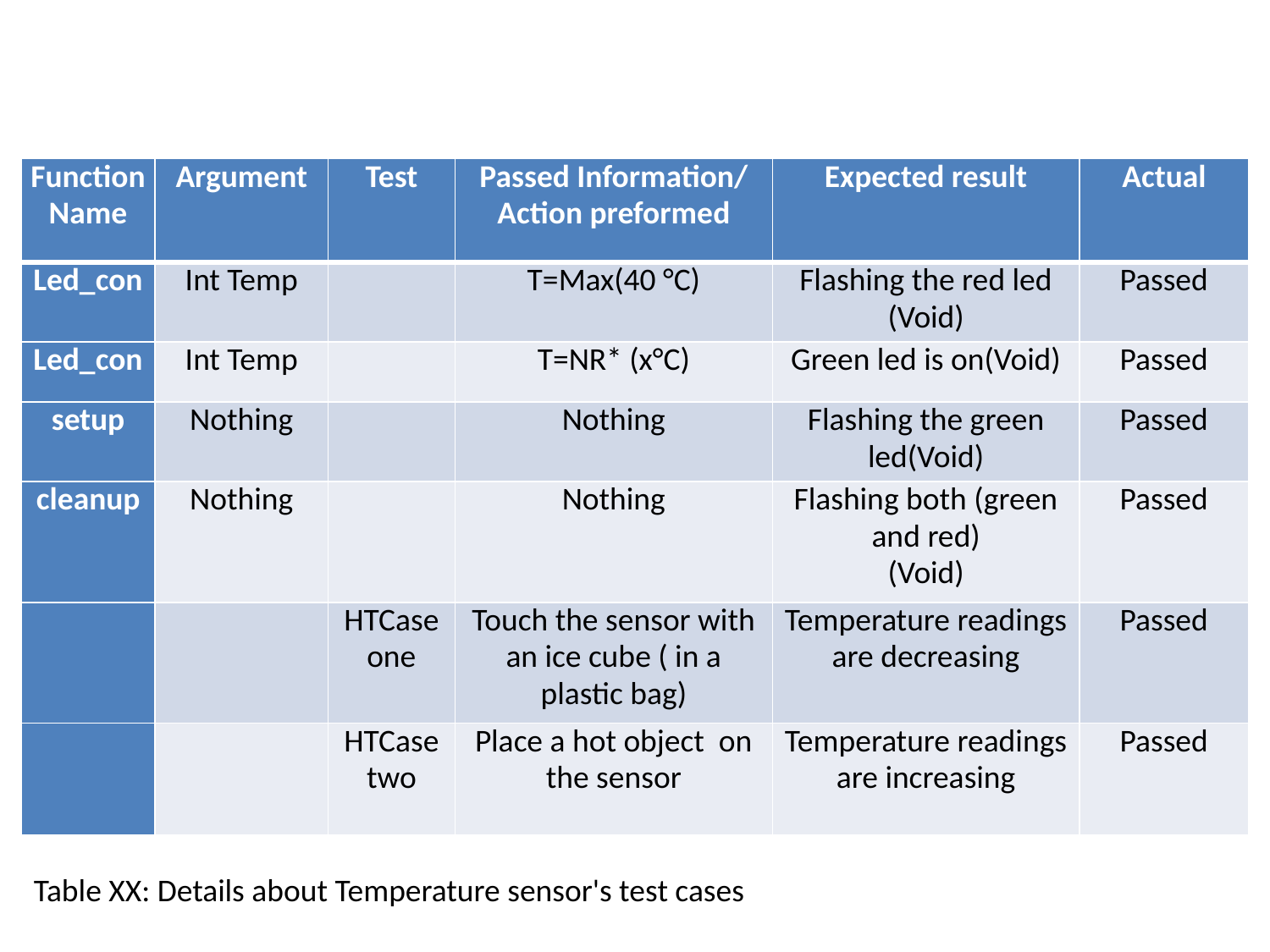

| Function Name | Argument | Test | Passed Information/ Action preformed | Expected result | Actual |
| --- | --- | --- | --- | --- | --- |
| Led\_con | Int Temp |  | T=Max(40 °C) | Flashing the red led (Void) | Passed |
| Led\_con | Int Temp |  | T=NR\* (x°C) | Green led is on(Void) | Passed |
| setup | Nothing |  | Nothing | Flashing the green led(Void) | Passed |
| cleanup | Nothing |  | Nothing | Flashing both (green and red) (Void) | Passed |
|  |  | HTCase one | Touch the sensor with an ice cube ( in a plastic bag) | Temperature readings are decreasing | Passed |
|  |  | HTCase two | Place a hot object on the sensor | Temperature readings are increasing | Passed |
Table XX: Details about Temperature sensor's test cases